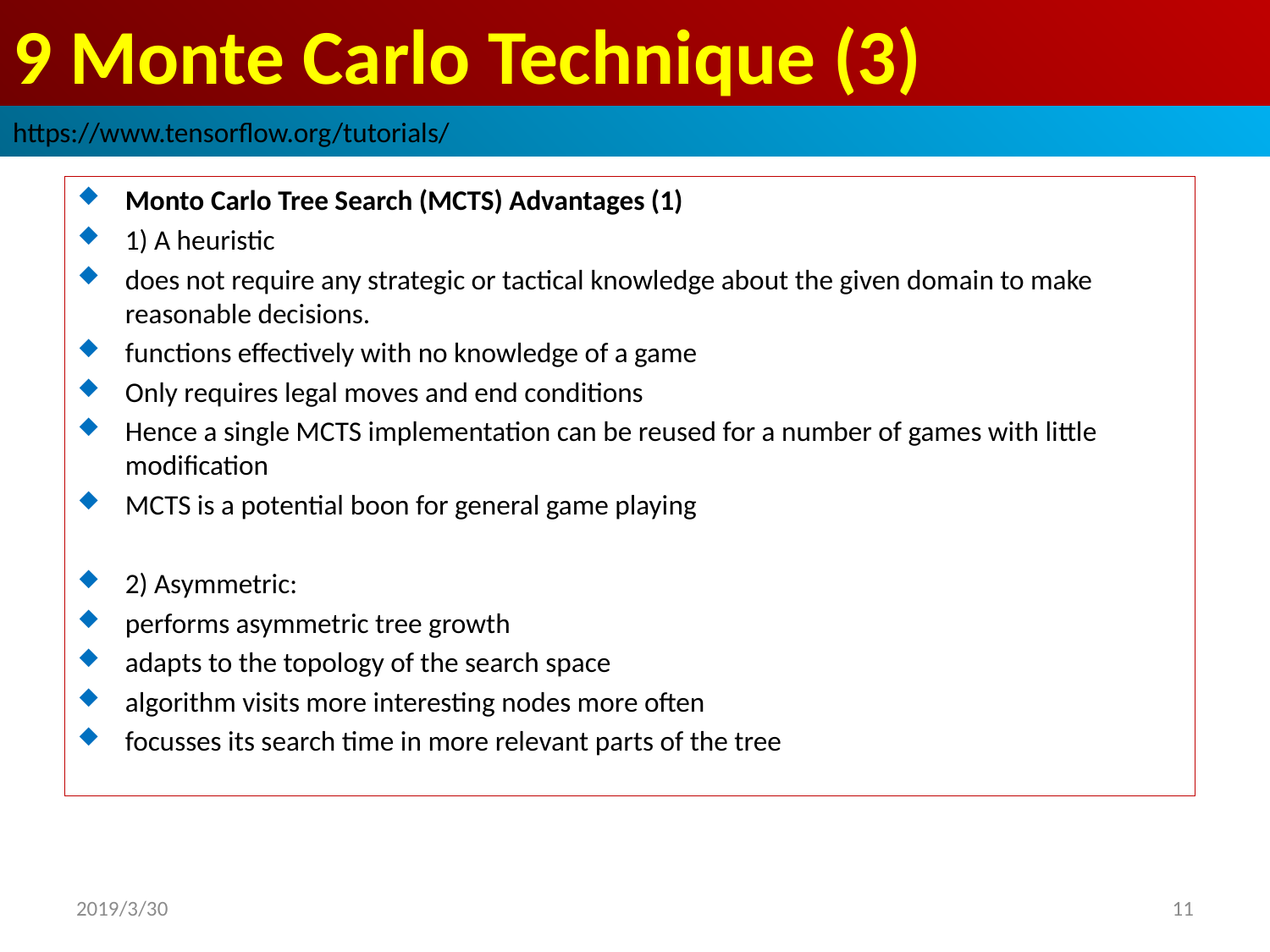

# 9 Monte Carlo Technique (3)
https://www.tensorflow.org/tutorials/
Monto Carlo Tree Search (MCTS) Advantages (1)
1) A heuristic
does not require any strategic or tactical knowledge about the given domain to make reasonable decisions.
functions effectively with no knowledge of a game
Only requires legal moves and end conditions
Hence a single MCTS implementation can be reused for a number of games with little modification
MCTS is a potential boon for general game playing

2) Asymmetric:
performs asymmetric tree growth
adapts to the topology of the search space
algorithm visits more interesting nodes more often
focusses its search time in more relevant parts of the tree
2019/3/30
11